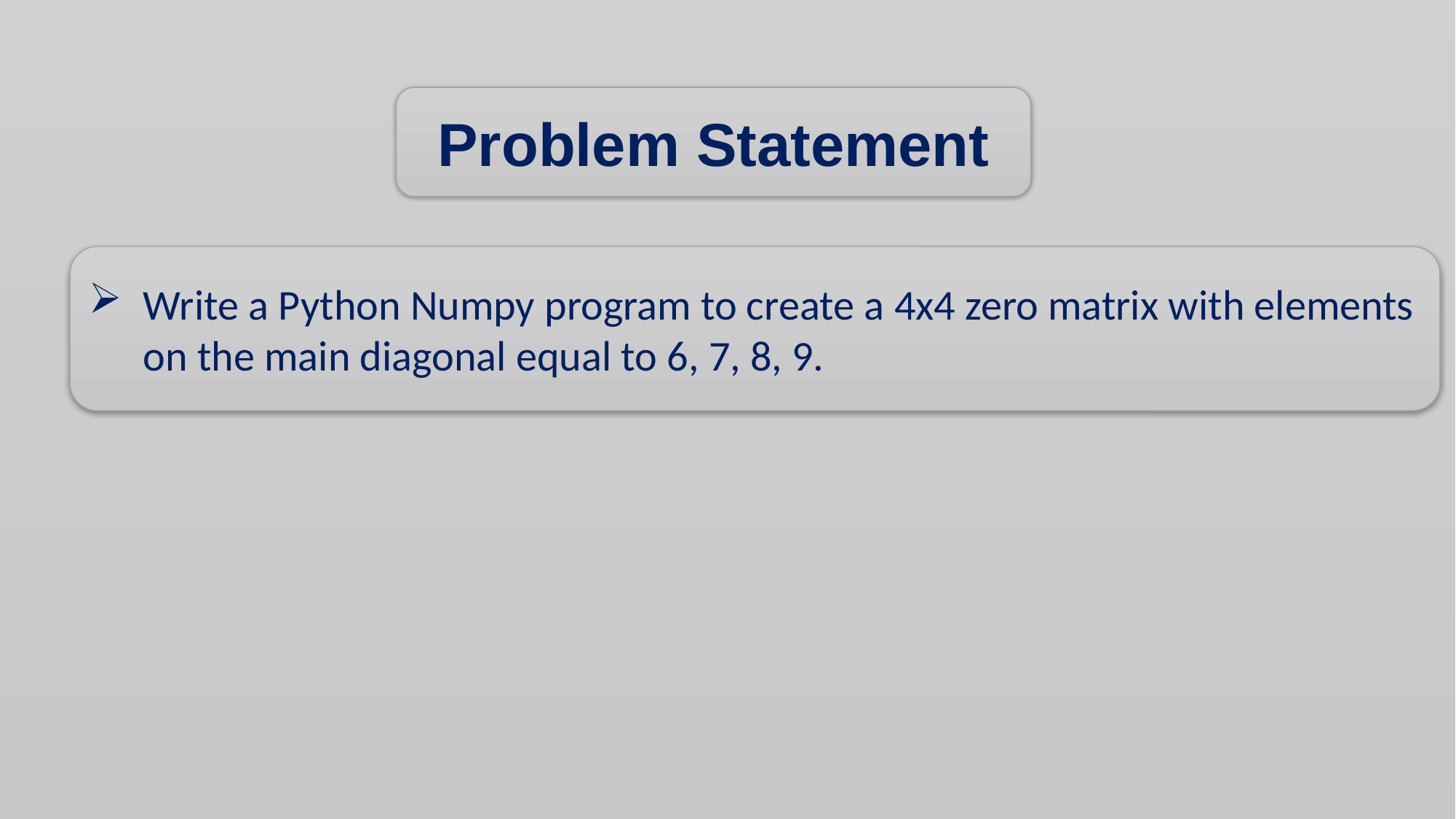

Problem Statement
Write a Python Numpy program to create a 4x4 zero matrix with elements on the main diagonal equal to 6, 7, 8, 9.